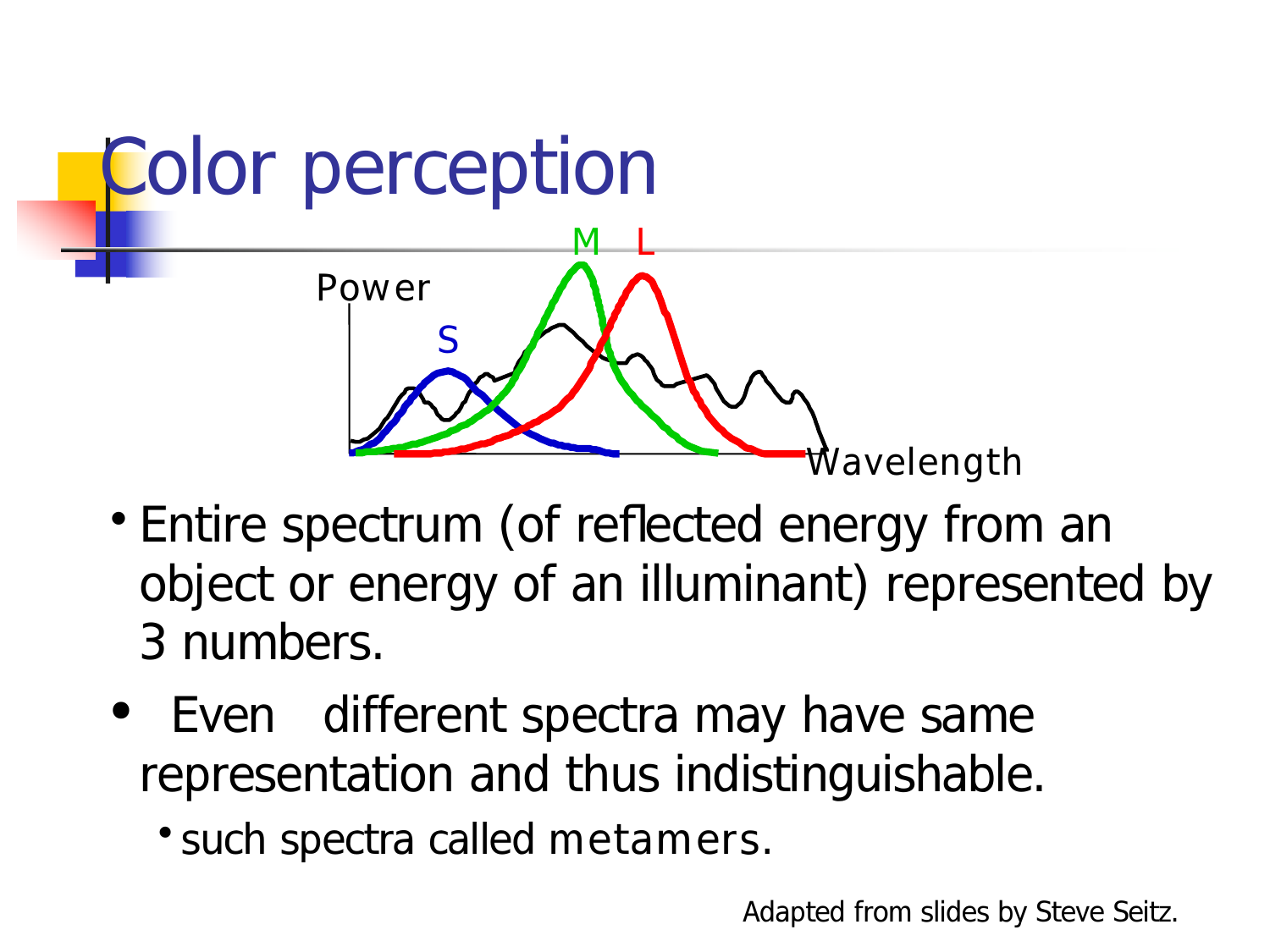

# Color perception
M	L
Power
S

Wavelength
Entire spectrum (of reflected energy from an object or energy of an illuminant) represented by 3 numbers.
	Even	different spectra may have same representation and thus indistinguishable.
such spectra called metamers.
Adapted from slides by Steve Seitz.